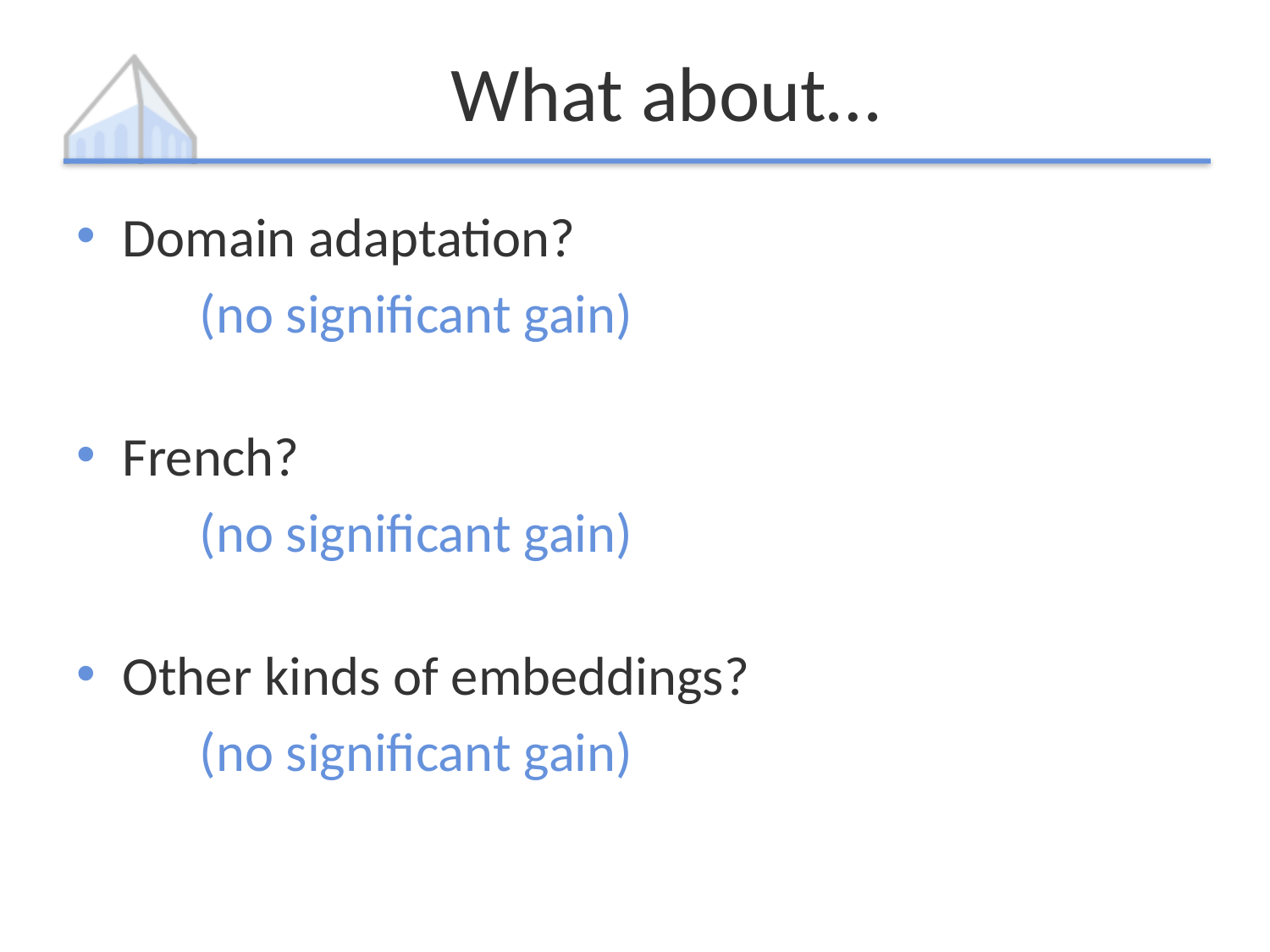

# What about…
Domain adaptation?
	(no significant gain)
French?
	(no significant gain)
Other kinds of embeddings?
	(no significant gain)